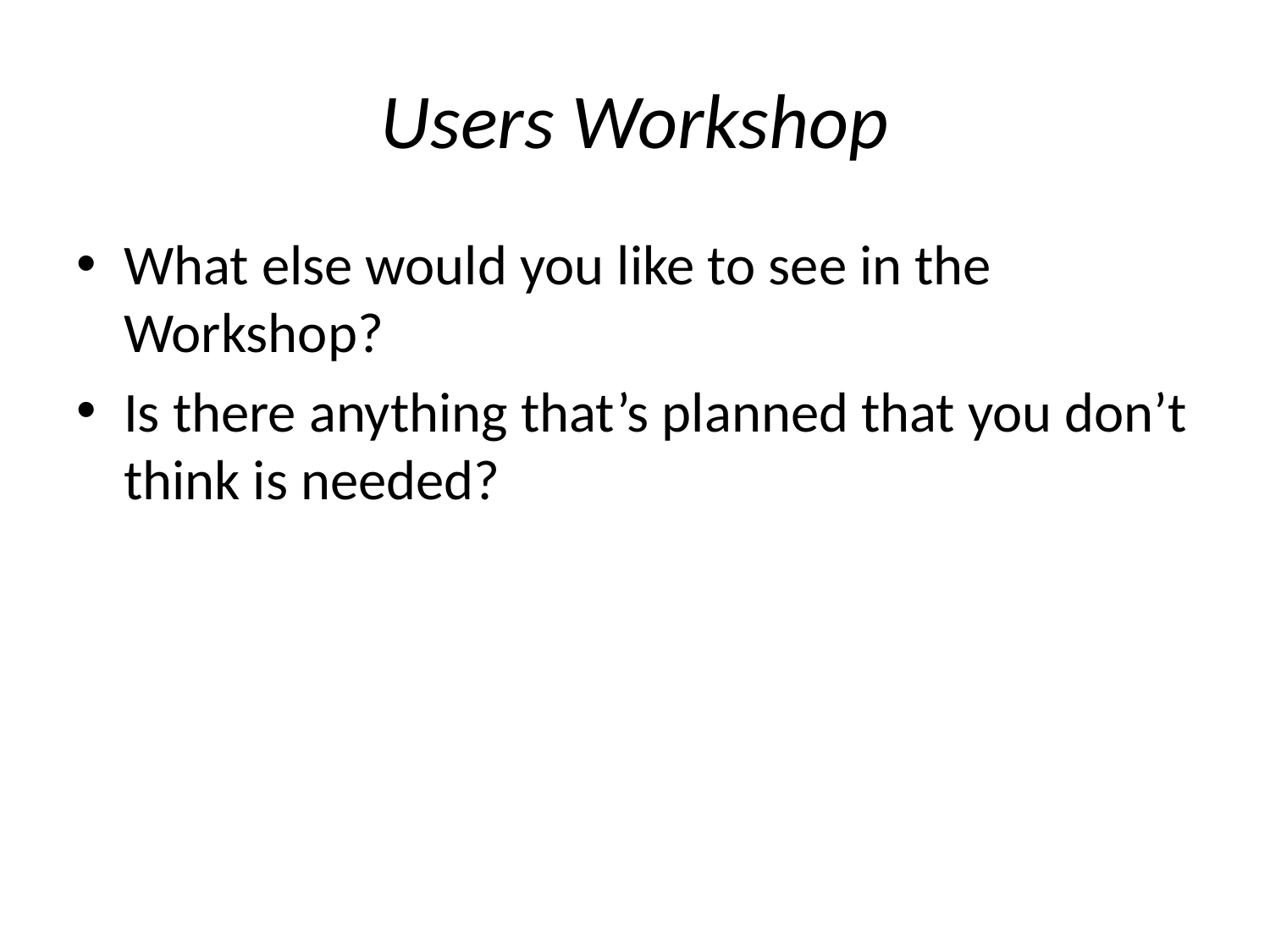

# Users Workshop
What else would you like to see in the Workshop?
Is there anything that’s planned that you don’t think is needed?